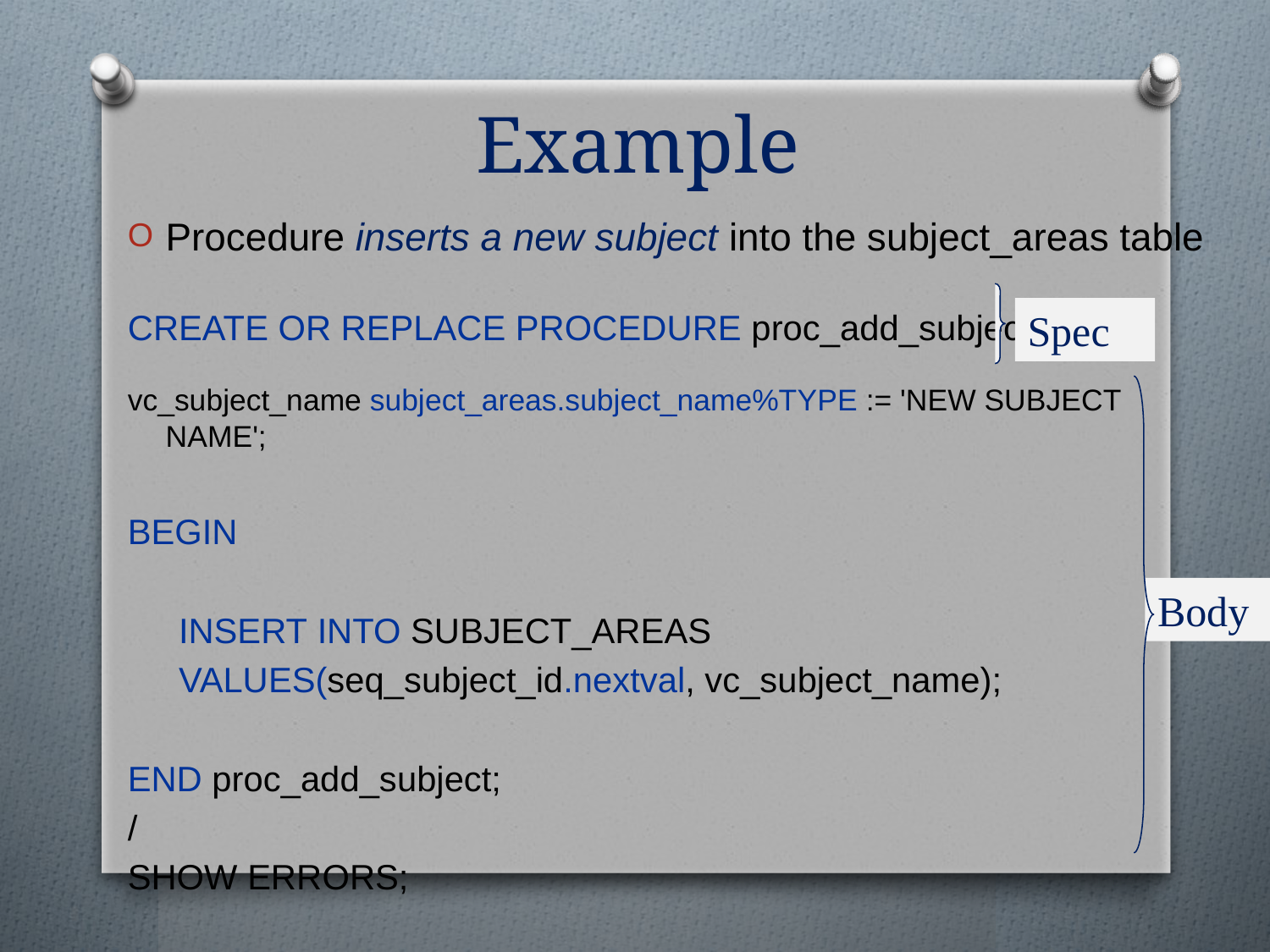

# Example
Procedure inserts a new subject into the subject_areas table

CREATE OR REPLACE PROCEDURE proc_add_subject   IS

vc_subject_name subject_areas.subject_name%TYPE := 'NEW SUBJECT NAME';

BEGIN

INSERT INTO SUBJECT_AREAS
VALUES(seq_subject_id.nextval, vc_subject_name);

END proc_add_subject;
/
SHOW ERRORS;

Spec

Body